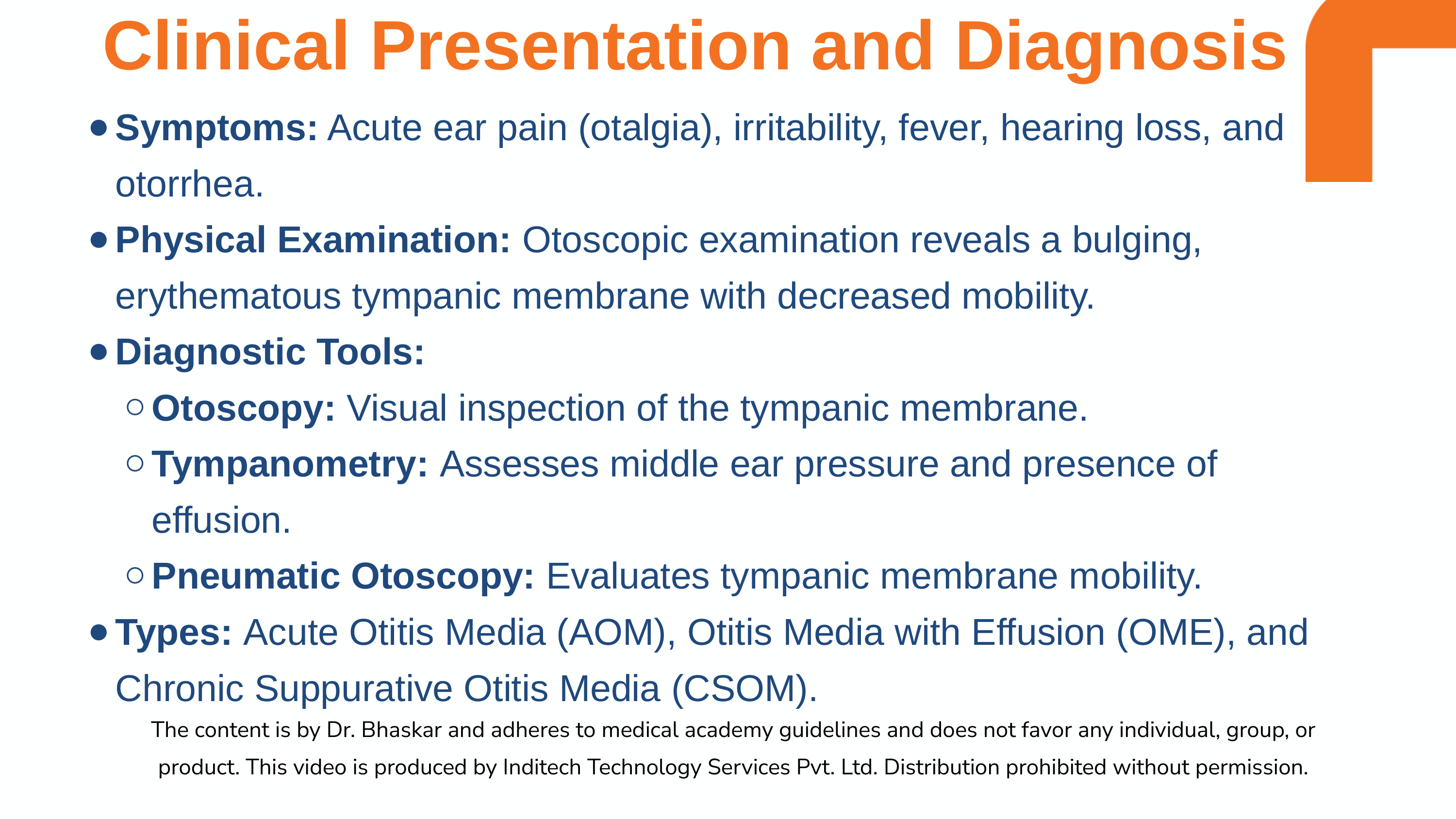

Clinical Presentation and Diagnosis

Symptoms: Acute ear pain (otalgia), irritability, fever, hearing loss, and otorrhea.
Physical Examination: Otoscopic examination reveals a bulging, erythematous tympanic membrane with decreased mobility.
Diagnostic Tools:
Otoscopy: Visual inspection of the tympanic membrane.
Tympanometry: Assesses middle ear pressure and presence of effusion.
Pneumatic Otoscopy: Evaluates tympanic membrane mobility.
Types: Acute Otitis Media (AOM), Otitis Media with Effusion (OME), and Chronic Suppurative Otitis Media (CSOM).
The content is by Dr. Bhaskar and adheres to medical academy guidelines and does not favor any individual, group, or product. This video is produced by Inditech Technology Services Pvt. Ltd. Distribution prohibited without permission.